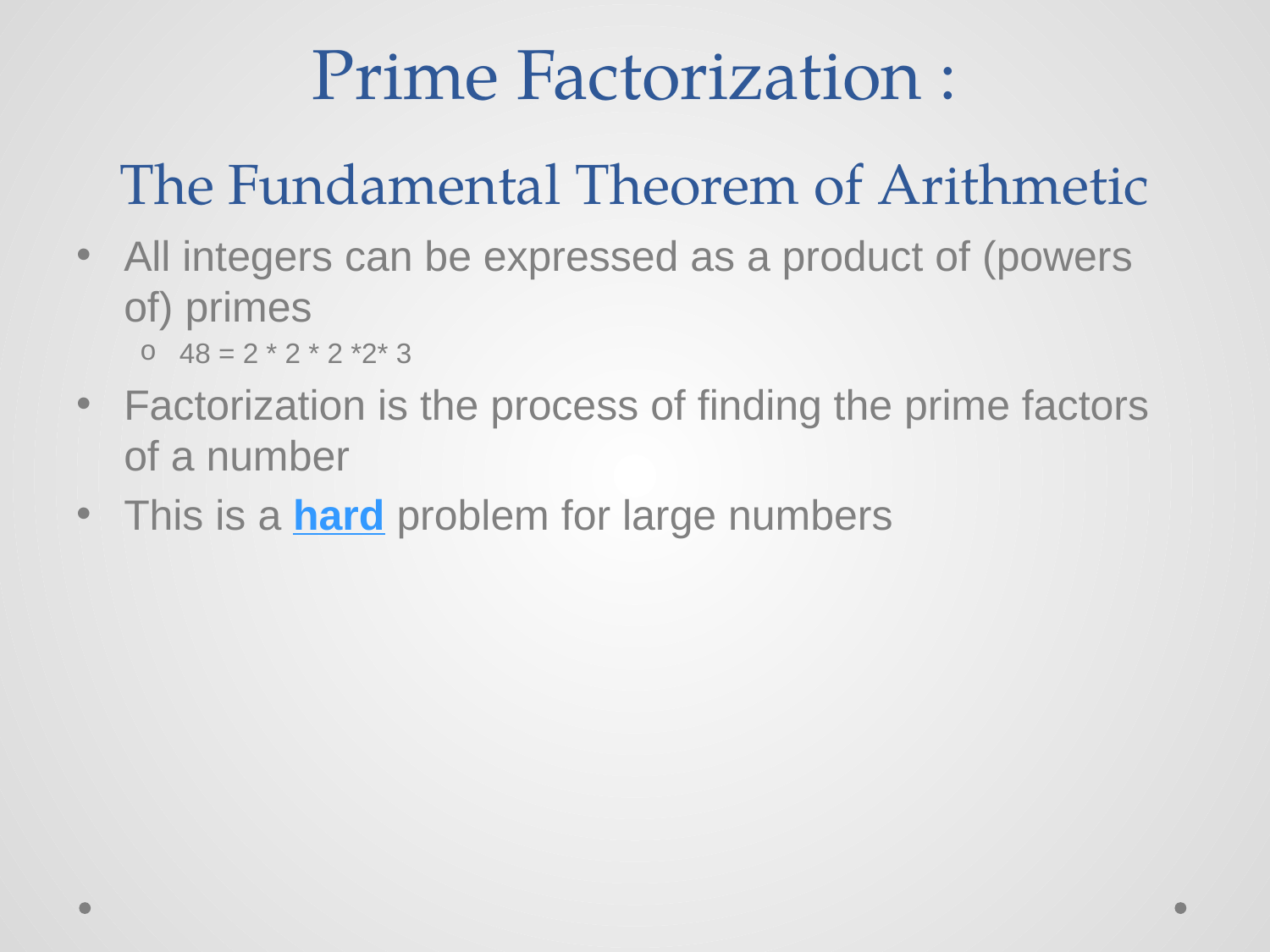

# Prime Factorization : The Fundamental Theorem of Arithmetic
All integers can be expressed as a product of (powers of) primes
48 = 2 * 2 * 2 *2* 3
Factorization is the process of finding the prime factors of a number
This is a hard problem for large numbers